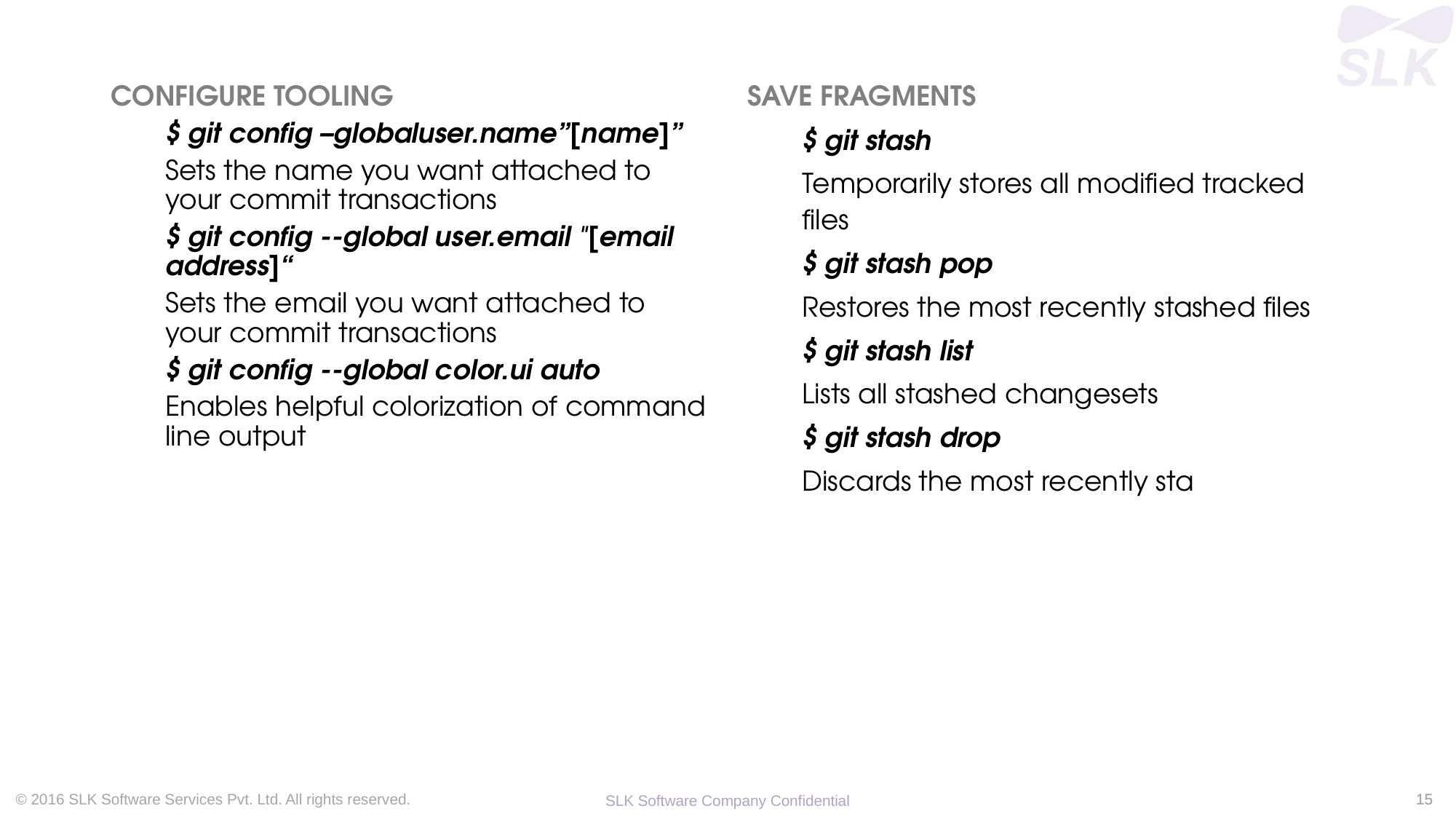

CONFIGURE TOOLING
$ git config –globaluser.name”[name]”
Sets the name you want attached to your commit transactions
$ git config --global user.email "[email address]“
Sets the email you want attached to your commit transactions
$ git config --global color.ui auto
Enables helpful colorization of command line output
SAVE FRAGMENTS
$ git stash
Temporarily stores all modified tracked files
$ git stash pop
Restores the most recently stashed files
$ git stash list
Lists all stashed changesets
$ git stash drop
Discards the most recently sta